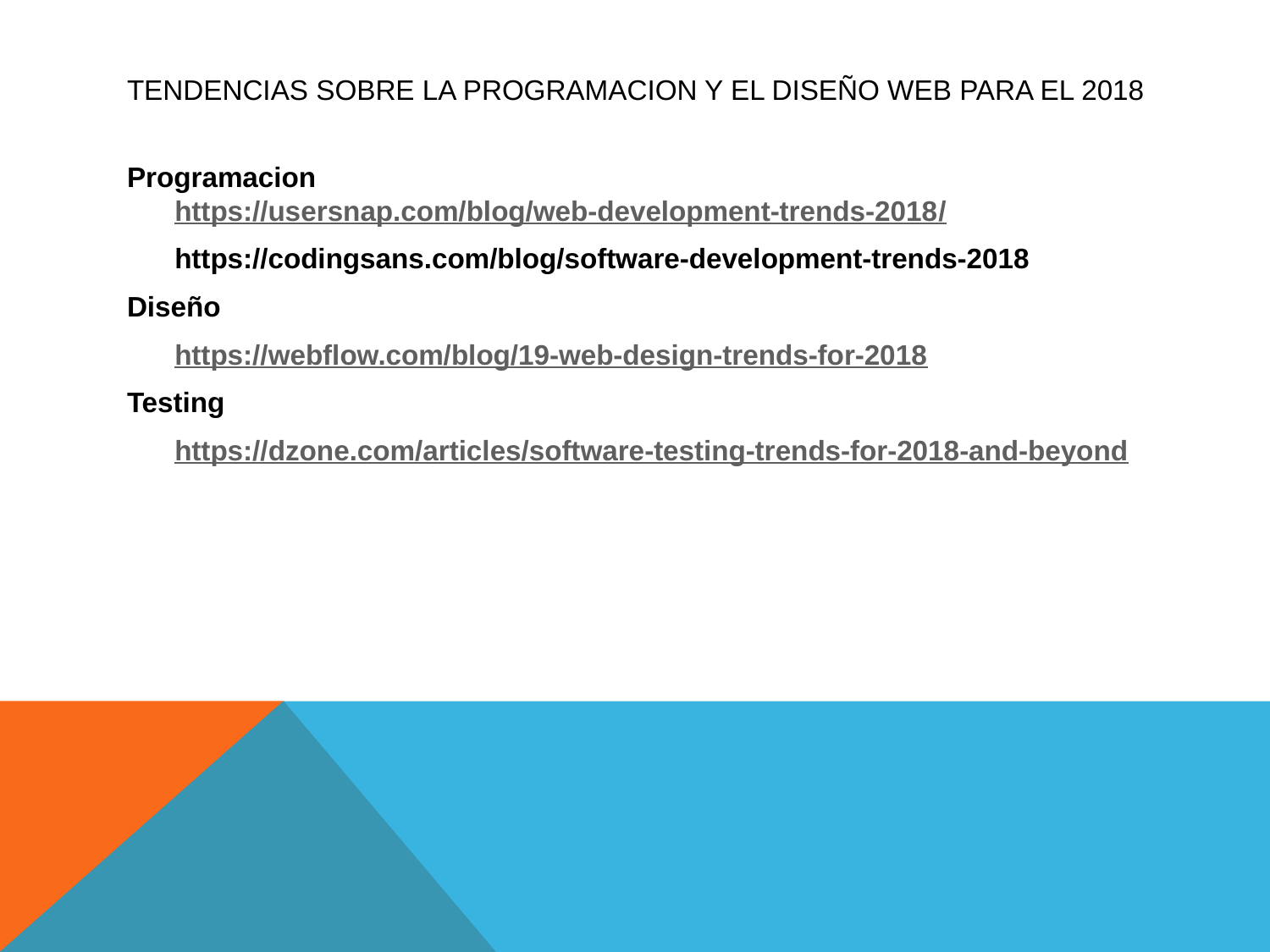

# Tendencias sobre la programacion y el diseño web para el 2018
Programacion
https://usersnap.com/blog/web-development-trends-2018/
	https://codingsans.com/blog/software-development-trends-2018
Diseño
	https://webflow.com/blog/19-web-design-trends-for-2018
Testing
	https://dzone.com/articles/software-testing-trends-for-2018-and-beyond